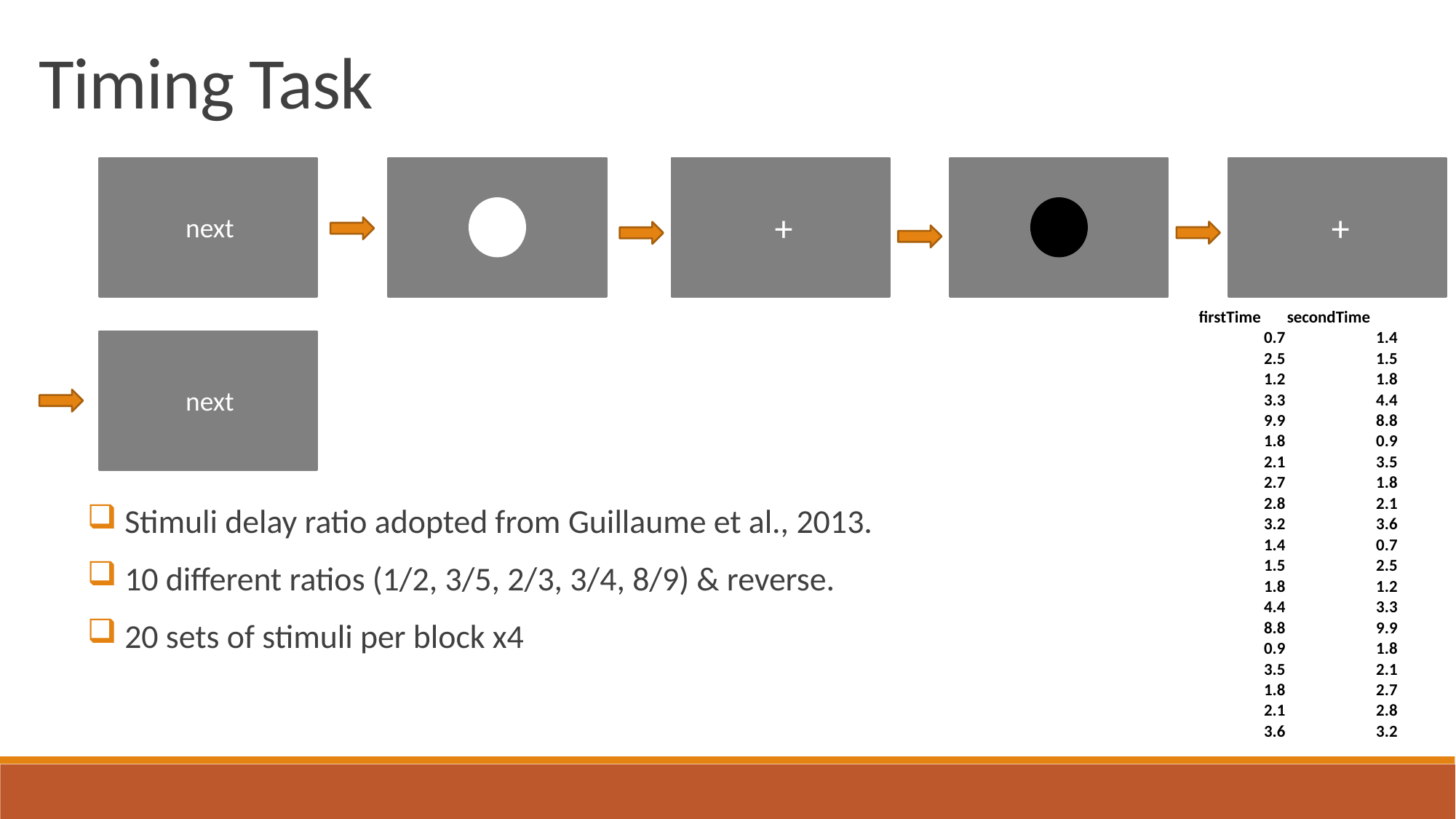

Timing Task

+

next

+

| firstTime | secondTime |
| --- | --- |
| 0.7 | 1.4 |
| 2.5 | 1.5 |
| 1.2 | 1.8 |
| 3.3 | 4.4 |
| 9.9 | 8.8 |
| 1.8 | 0.9 |
| 2.1 | 3.5 |
| 2.7 | 1.8 |
| 2.8 | 2.1 |
| 3.2 | 3.6 |
| 1.4 | 0.7 |
| 1.5 | 2.5 |
| 1.8 | 1.2 |
| 4.4 | 3.3 |
| 8.8 | 9.9 |
| 0.9 | 1.8 |
| 3.5 | 2.1 |
| 1.8 | 2.7 |
| 2.1 | 2.8 |
| 3.6 | 3.2 |

next

 Stimuli delay ratio adopted from Guillaume et al., 2013.
 10 different ratios (1/2, 3/5, 2/3, 3/4, 8/9) & reverse.
 20 sets of stimuli per block x4